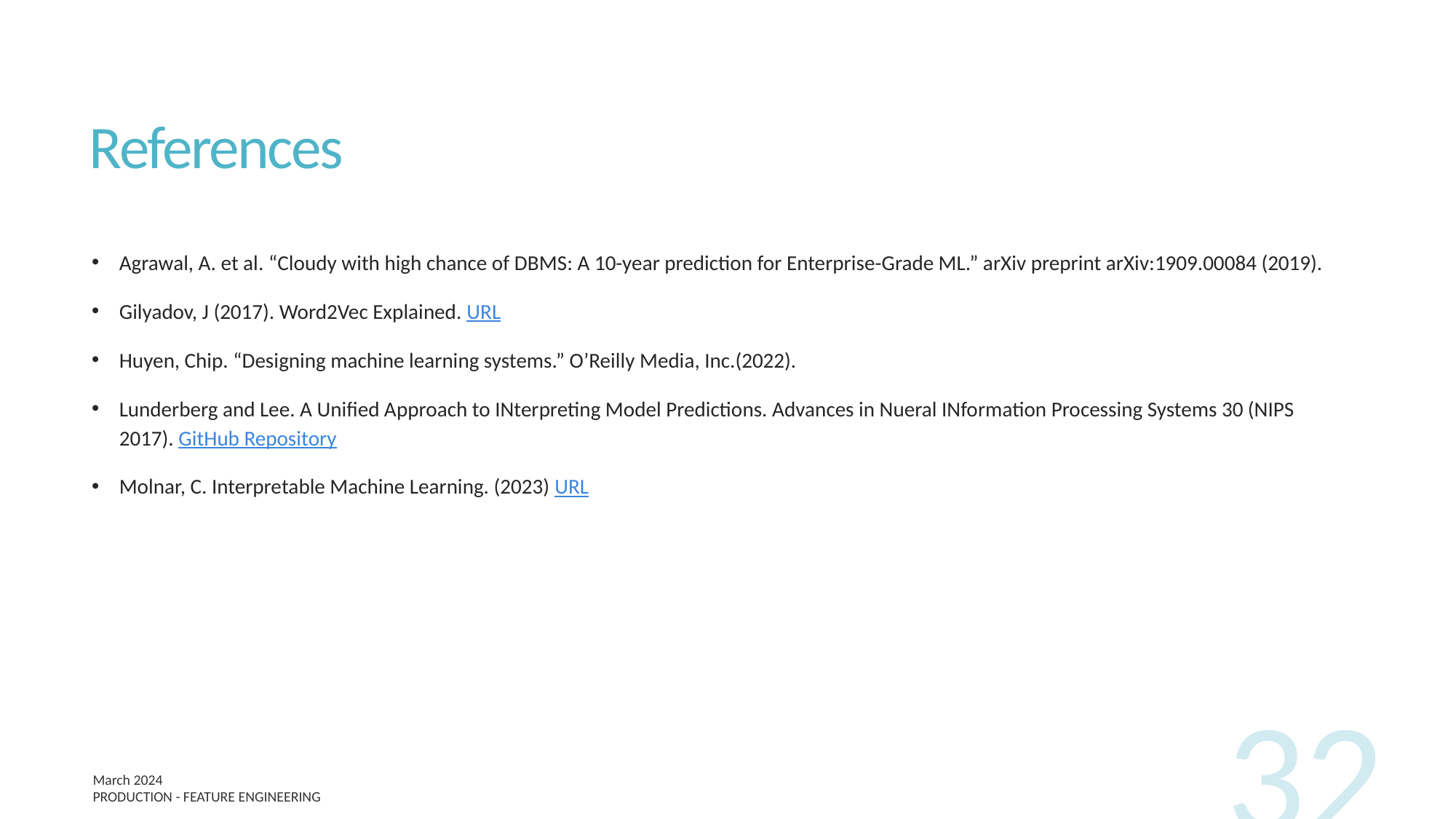

# References
Agrawal, A. et al. “Cloudy with high chance of DBMS: A 10-year prediction for Enterprise-Grade ML.” arXiv preprint arXiv:1909.00084 (2019).
Gilyadov, J (2017). Word2Vec Explained. URL
Huyen, Chip. “Designing machine learning systems.” O’Reilly Media, Inc.(2022).
Lunderberg and Lee. A Unified Approach to INterpreting Model Predictions. Advances in Nueral INformation Processing Systems 30 (NIPS 2017). GitHub Repository
Molnar, C. Interpretable Machine Learning. (2023) URL
32
March 2024
Production - Feature Engineering